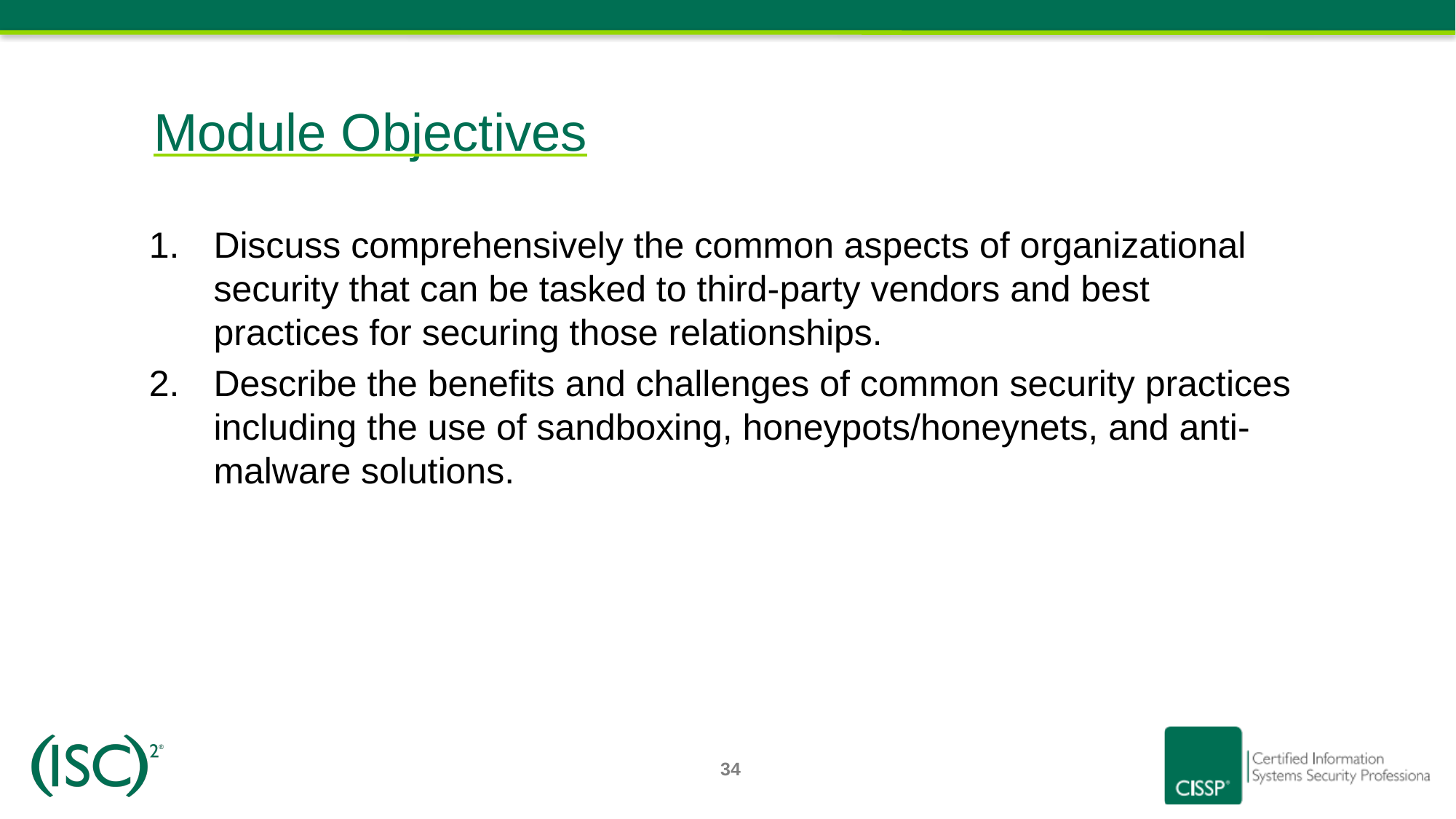

# Module Objectives
Discuss comprehensively the common aspects of organizational security that can be tasked to third-party vendors and best practices for securing those relationships.
Describe the benefits and challenges of common security practices including the use of sandboxing, honeypots/honeynets, and anti-malware solutions.